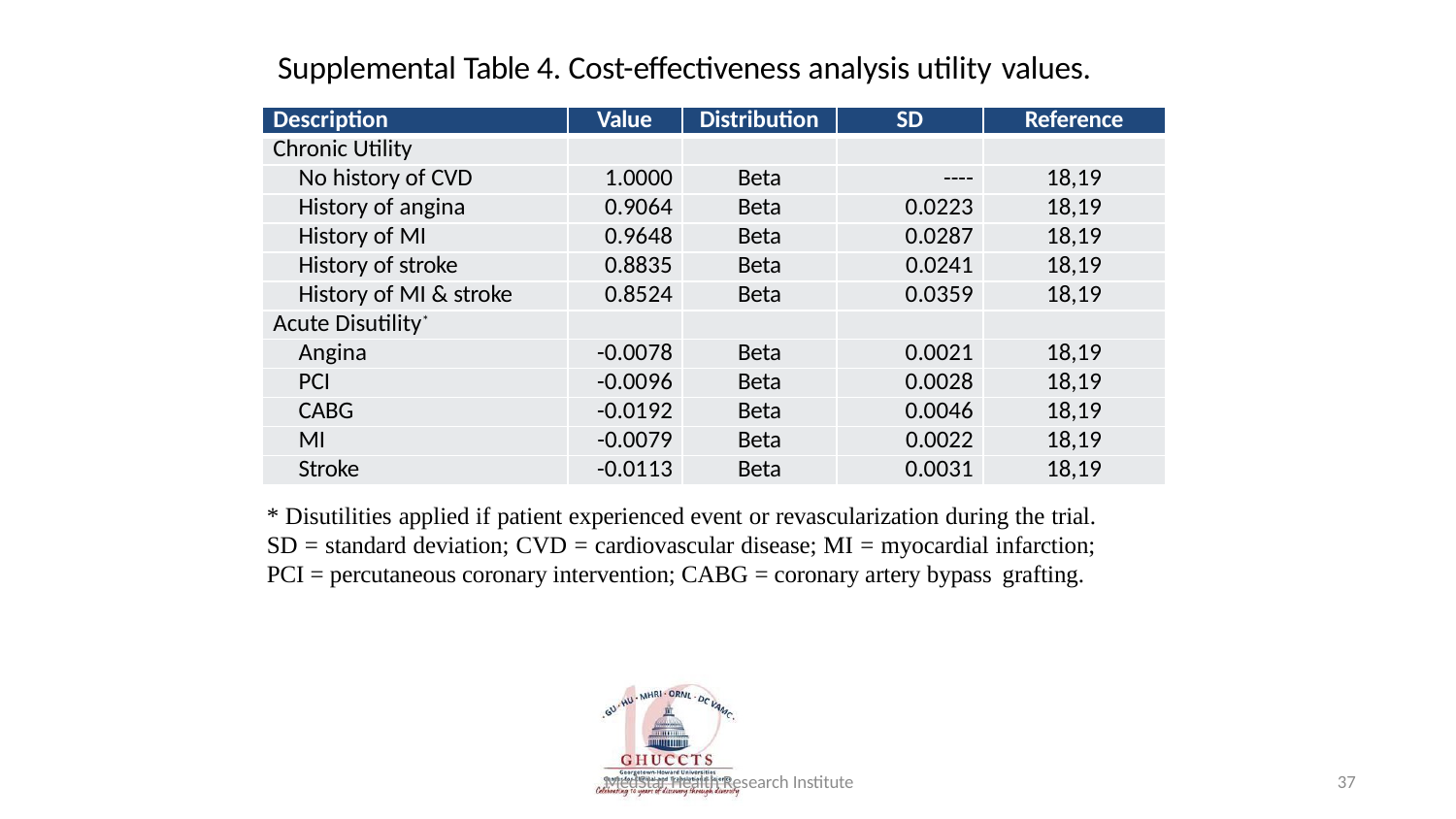

# Supplemental Table 4. Cost-effectiveness analysis utility values.
| Description | Value | Distribution | SD | Reference |
| --- | --- | --- | --- | --- |
| Chronic Utility |  |  |  |  |
| No history of CVD | 1.0000 | Beta | ---- | 18,19 |
| History of angina | 0.9064 | Beta | 0.0223 | 18,19 |
| History of MI | 0.9648 | Beta | 0.0287 | 18,19 |
| History of stroke | 0.8835 | Beta | 0.0241 | 18,19 |
| History of MI & stroke | 0.8524 | Beta | 0.0359 | 18,19 |
| Acute Disutility\* |  |  |  |  |
| Angina | -0.0078 | Beta | 0.0021 | 18,19 |
| PCI | -0.0096 | Beta | 0.0028 | 18,19 |
| CABG | -0.0192 | Beta | 0.0046 | 18,19 |
| MI | -0.0079 | Beta | 0.0022 | 18,19 |
| Stroke | -0.0113 | Beta | 0.0031 | 18,19 |
* Disutilities applied if patient experienced event or revascularization during the trial.  SD = standard deviation; CVD = cardiovascular disease; MI = myocardial infarction;  PCI = percutaneous coronary intervention; CABG = coronary artery bypass grafting.

MedStar Health Research Institute
37